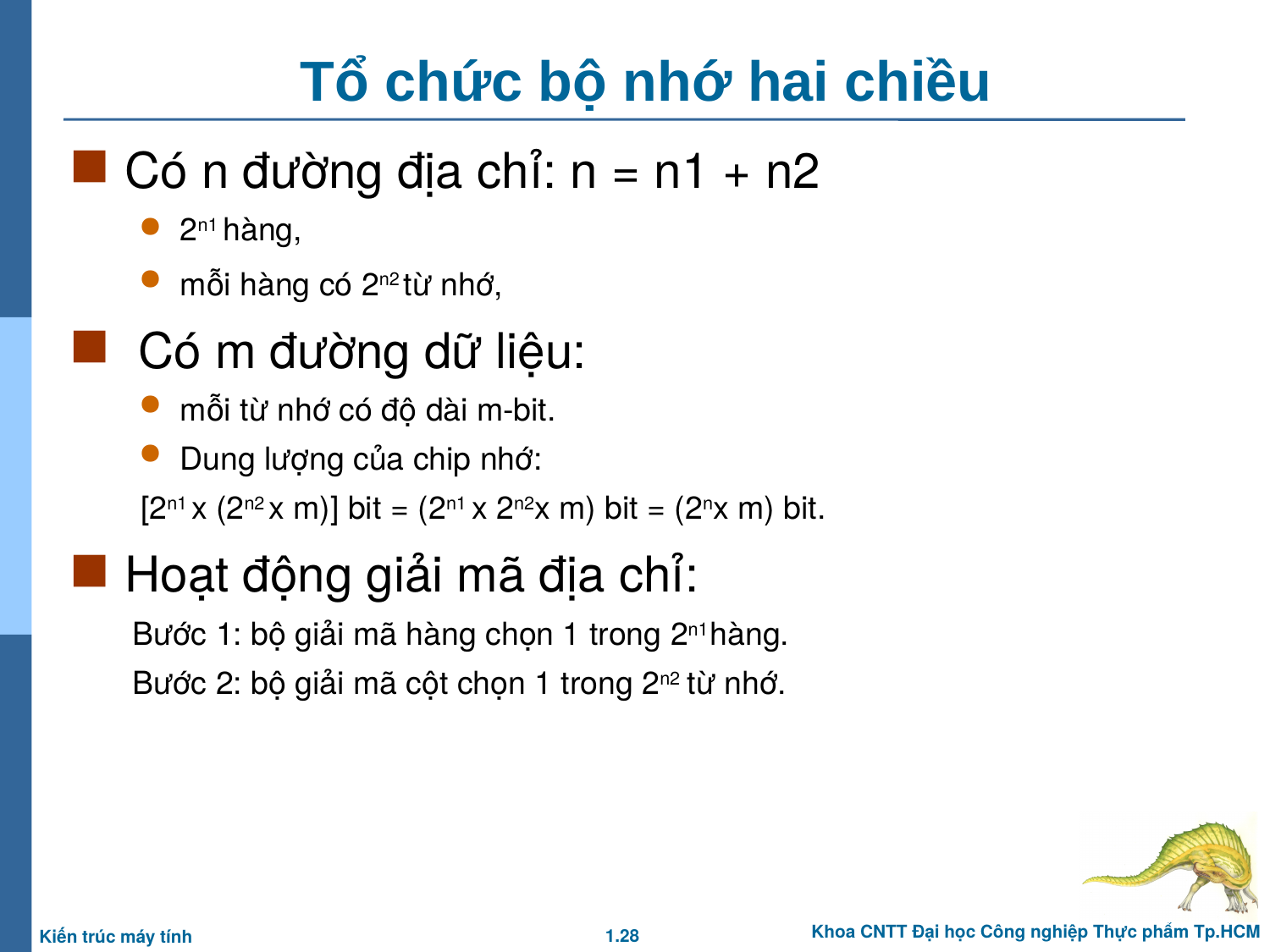

# Tổ chức bộ nhớ hai chiều
Có n đường địa chỉ: n = n1 + n2
2n1 hàng,
mỗi hàng có 2n2 từ nhớ,
 Có m đường dữ liệu:
mỗi từ nhớ có độ dài m-bit.
Dung lượng của chip nhớ:
[2n1 x (2n2 x m)] bit = (2n1 x 2n2x m) bit = (2nx m) bit.
Hoạt động giải mã địa chỉ:
Bước 1: bộ giải mã hàng chọn 1 trong 2n1 hàng.
Bước 2: bộ giải mã cột chọn 1 trong 2n2  từ nhớ.